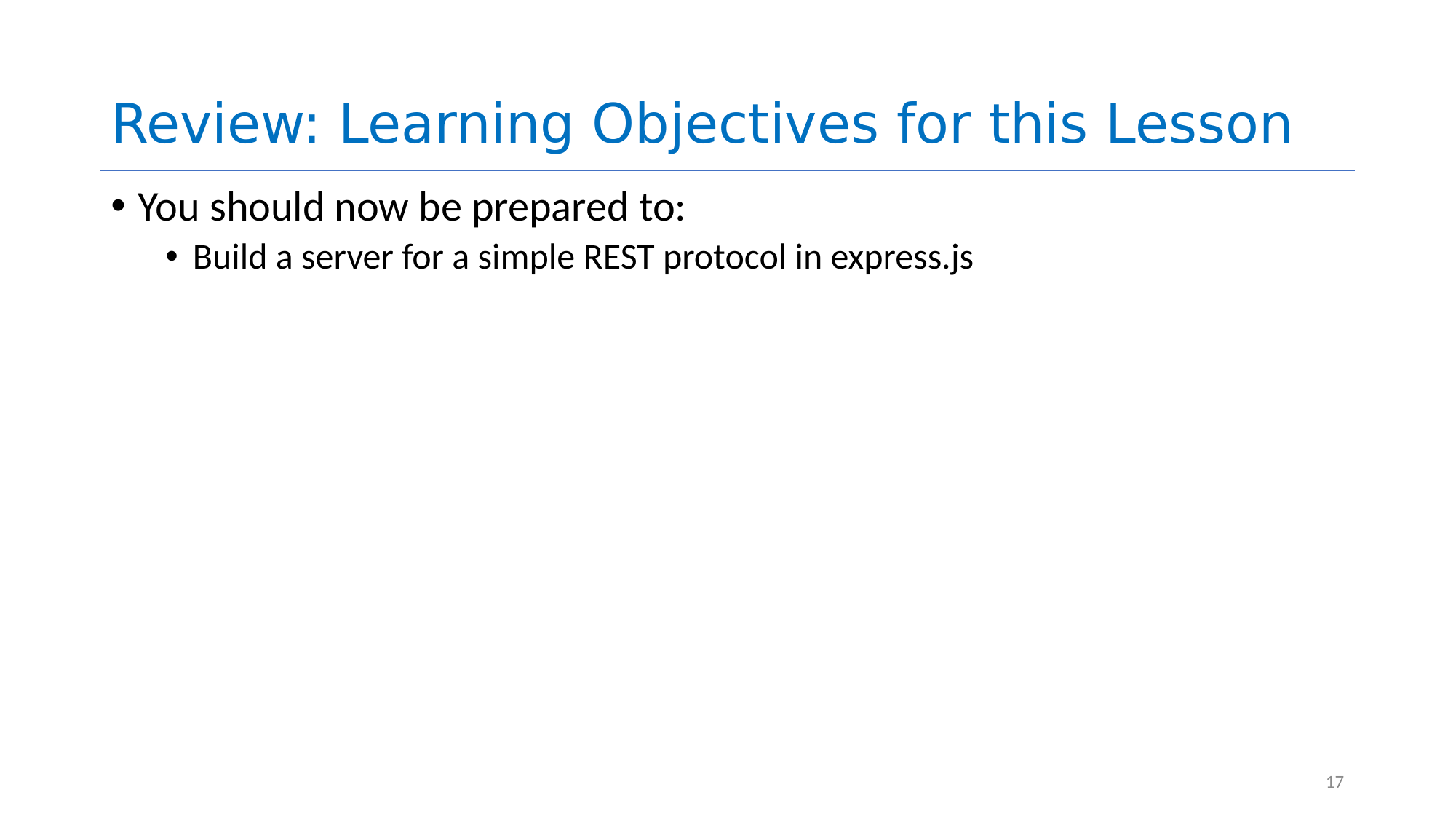

# Review: Learning Objectives for this Lesson
You should now be prepared to:
Build a server for a simple REST protocol in express.js

17